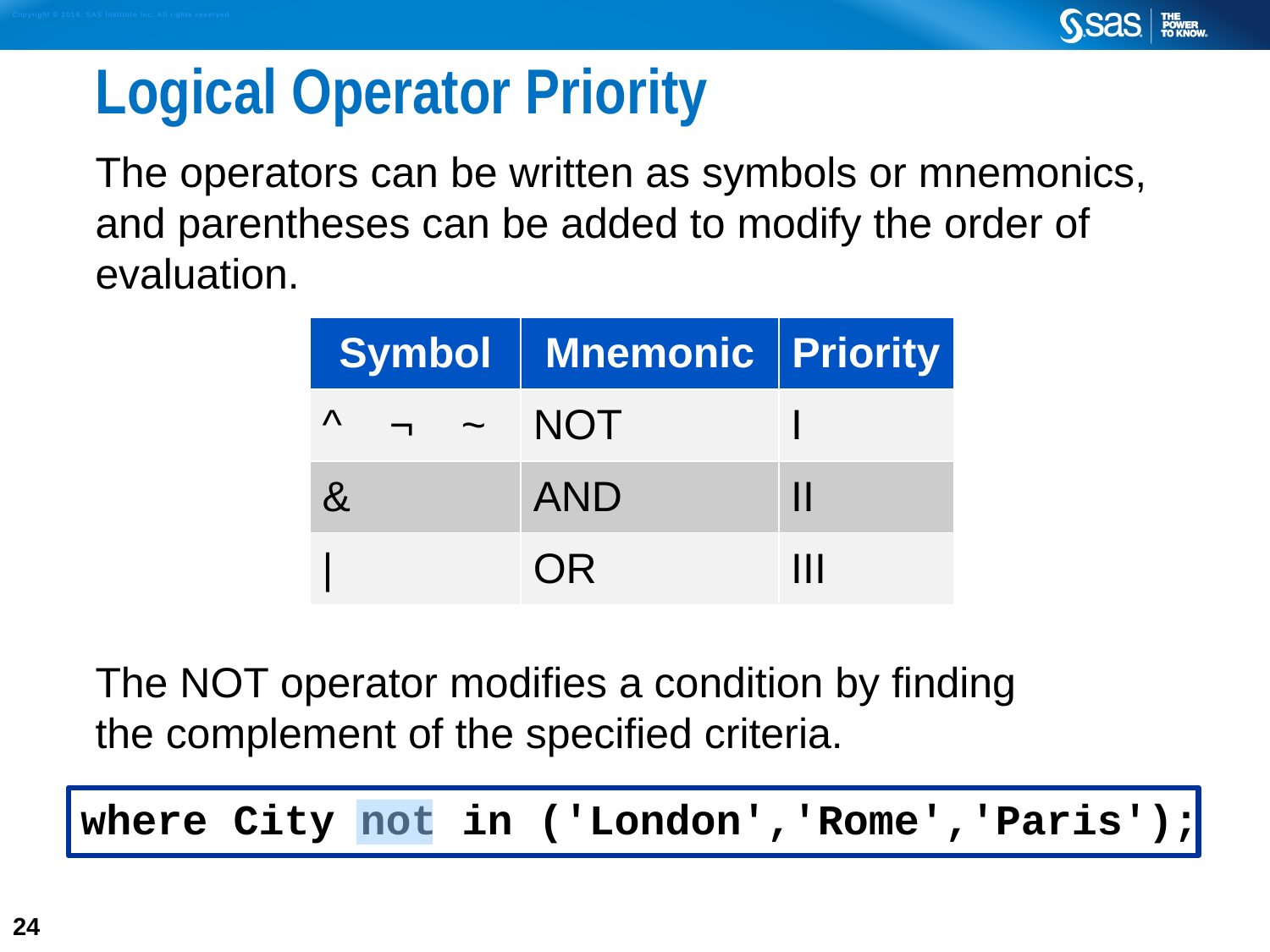

# Logical Operator Priority
The operators can be written as symbols or mnemonics, and parentheses can be added to modify the order of evaluation.

The NOT operator modifies a condition by finding
the complement of the specified criteria.
| Symbol | Mnemonic | Priority |
| --- | --- | --- |
| ^ ¬ ~ | NOT | I |
| & | AND | II |
| | | OR | III |
where City not in ('London','Rome','Paris');

24